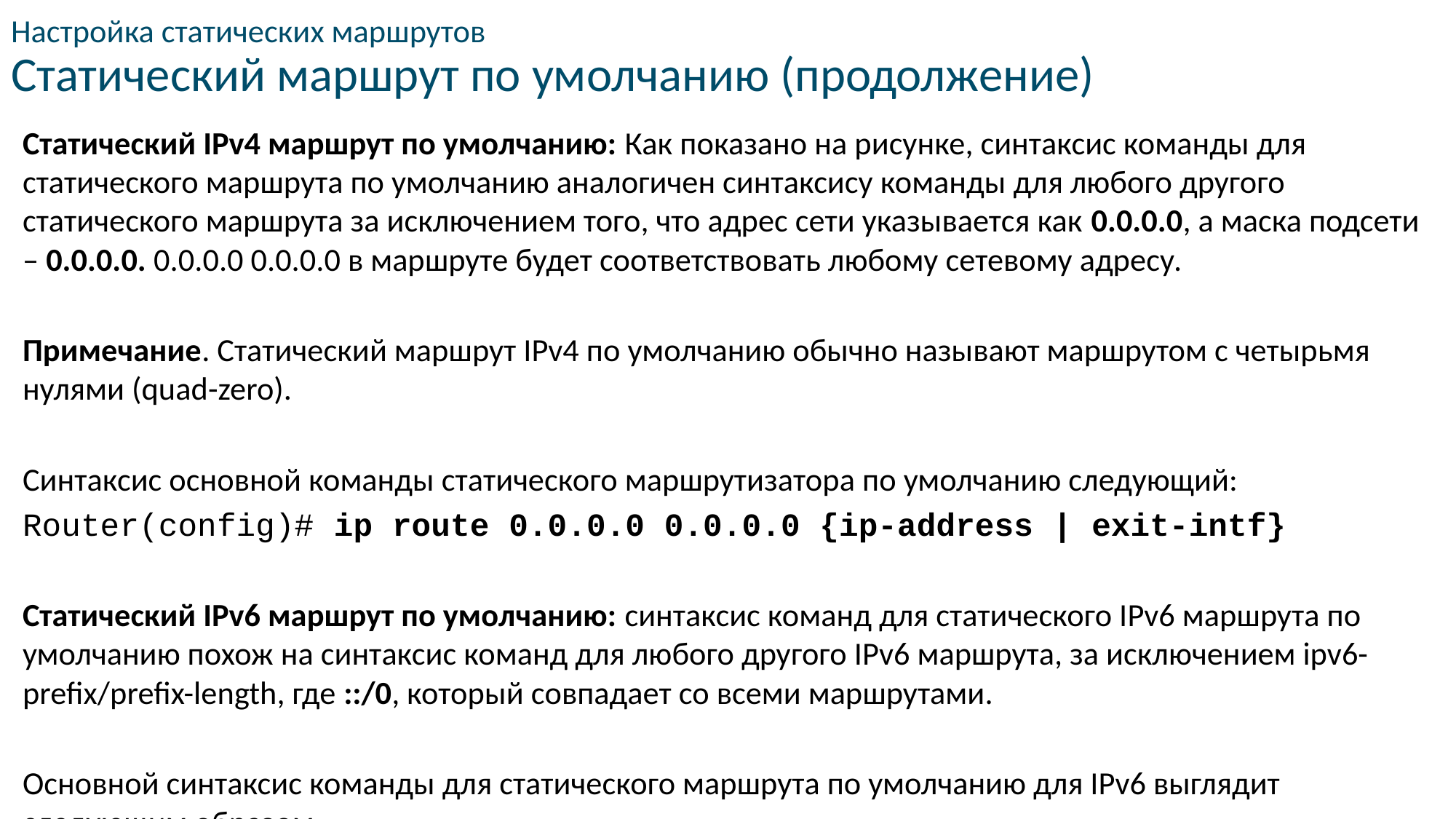

# Настройка статических маршрутов Статический маршрут по умолчанию (продолжение)
Статический IPv4 маршрут по умолчанию: Как показано на рисунке, синтаксис команды для статического маршрута по умолчанию аналогичен синтаксису команды для любого другого статического маршрута за исключением того, что адрес сети указывается как 0.0.0.0, а маска подсети – 0.0.0.0. 0.0.0.0 0.0.0.0 в маршруте будет соответствовать любому сетевому адресу.

Примечание. Статический маршрут IPv4 по умолчанию обычно называют маршрутом с четырьмя нулями (quad-zero).

Синтаксис основной команды статического маршрутизатора по умолчанию следующий:
Router(config)# ip route 0.0.0.0 0.0.0.0 {ip-address | exit-intf}

Статический IPv6 маршрут по умолчанию: синтаксис команд для статического IPv6 маршрута по умолчанию похож на синтаксис команд для любого другого IPv6 маршрута, за исключением ipv6-prefix/prefix-length, где ::/0, который совпадает со всеми маршрутами.

Основной синтаксис команды для статического маршрута по умолчанию для IPv6 выглядит следующим образом:
Router(config)# ipv6 route ::/0 {ipv6-address | exit-intf}